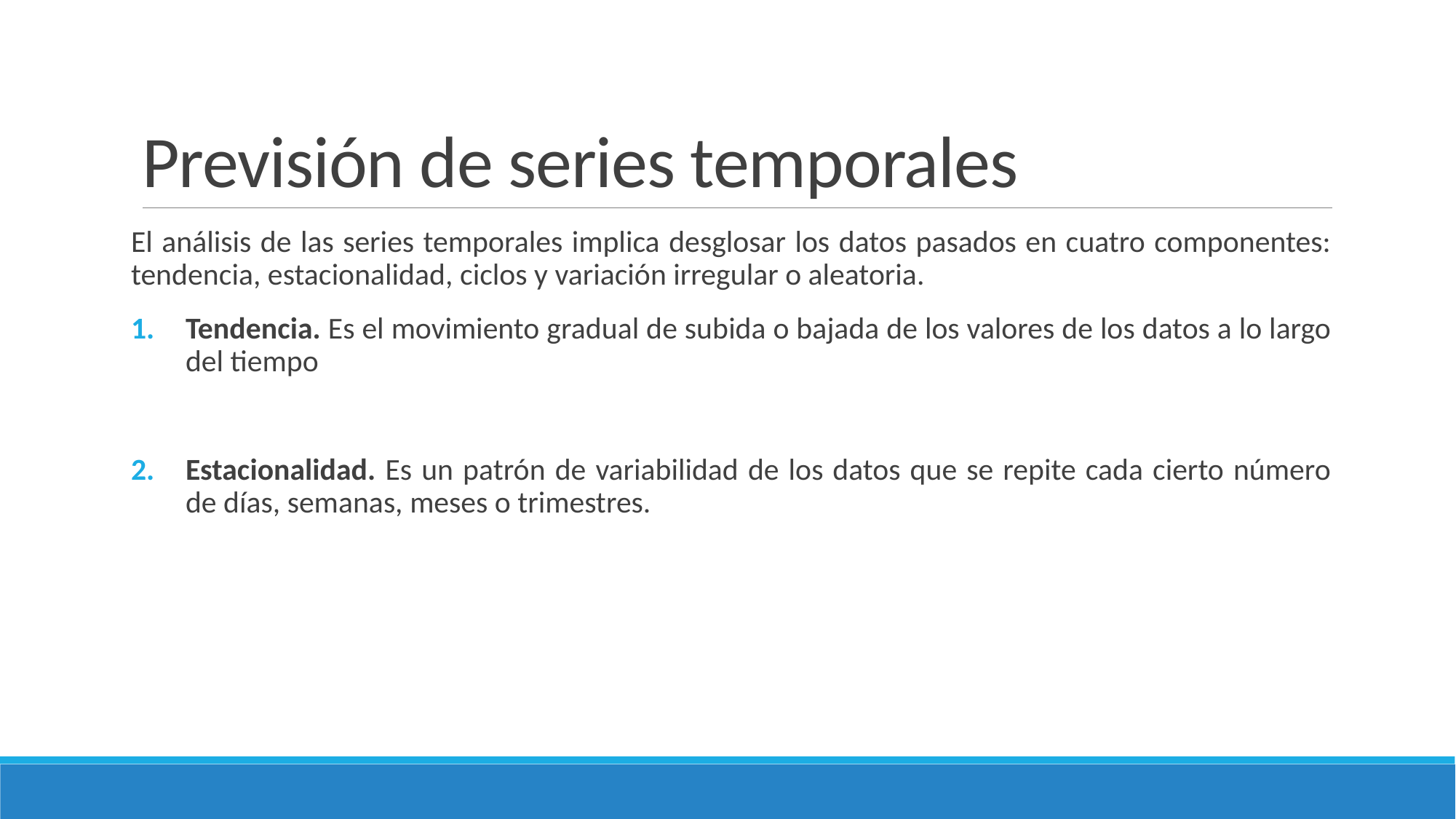

# Previsión de series temporales
El análisis de las series temporales implica desglosar los datos pasados en cuatro componentes: tendencia, estacionalidad, ciclos y variación irregular o aleatoria.
Tendencia. Es el movimiento gradual de subida o bajada de los valores de los datos a lo largo del tiempo

Estacionalidad. Es un patrón de variabilidad de los datos que se repite cada cierto número de días, semanas, meses o trimestres.